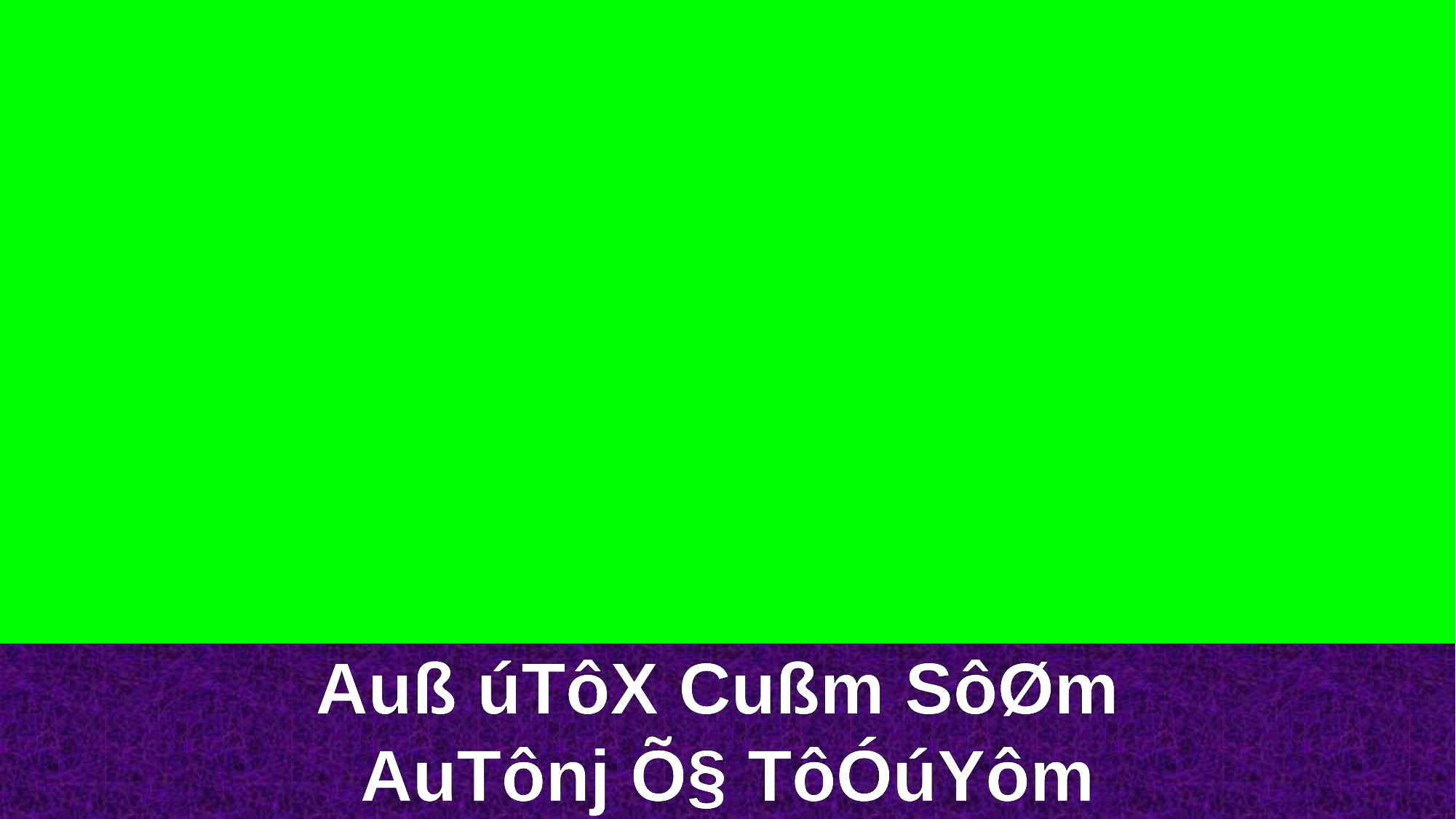

Auß úTôX Cußm SôØm
AuTônj Õ§ TôÓúYôm